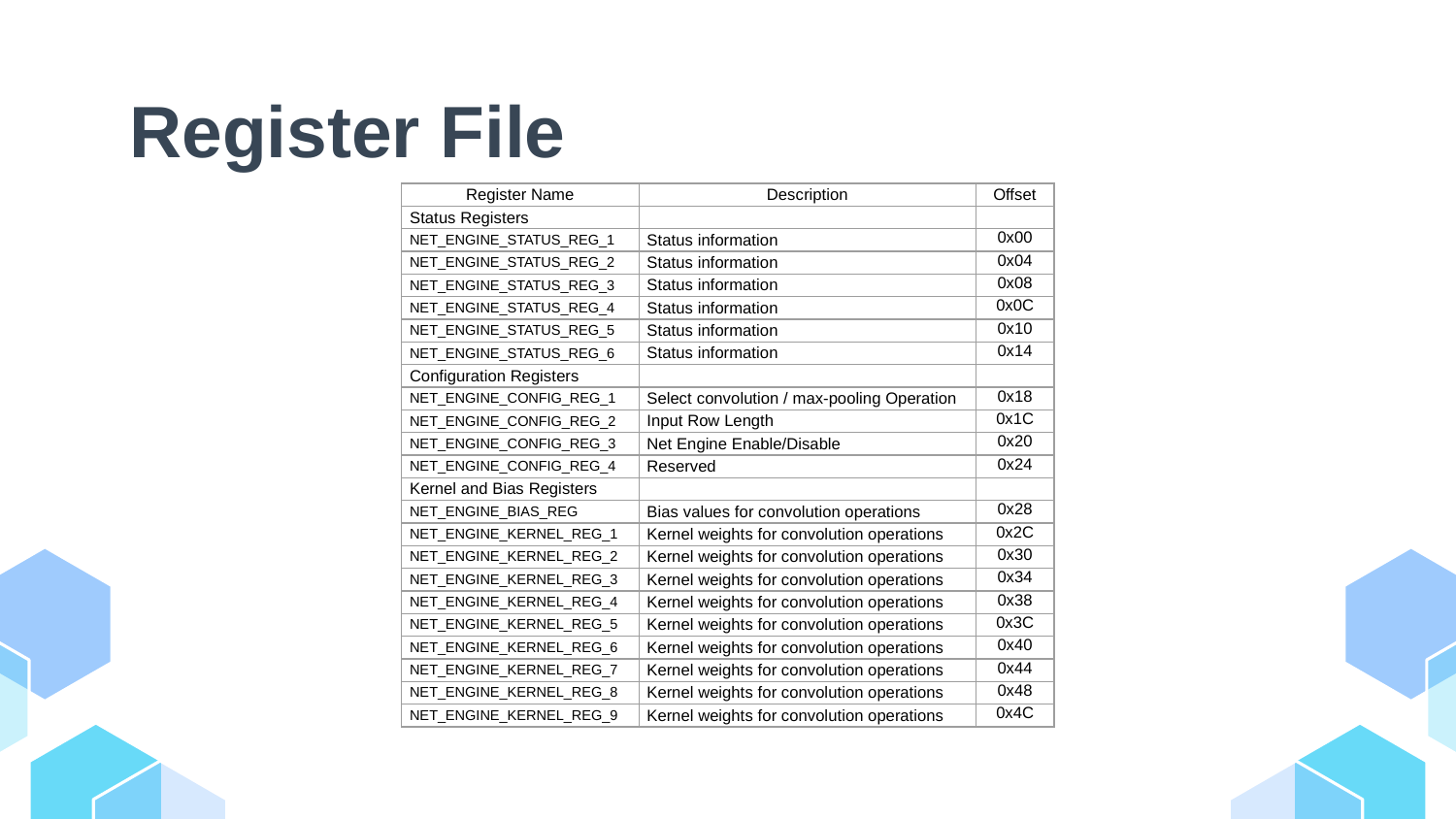

# Register File
| Register Name | Description | Offset |
| --- | --- | --- |
| Status Registers |  |  |
| NET\_ENGINE\_STATUS\_REG\_1 | Status information | 0x00 |
| NET\_ENGINE\_STATUS\_REG\_2 | Status information | 0x04 |
| NET\_ENGINE\_STATUS\_REG\_3 | Status information | 0x08 |
| NET\_ENGINE\_STATUS\_REG\_4 | Status information | 0x0C |
| NET\_ENGINE\_STATUS\_REG\_5 | Status information | 0x10 |
| NET\_ENGINE\_STATUS\_REG\_6 | Status information | 0x14 |
| Configuration Registers |  |  |
| NET\_ENGINE\_CONFIG\_REG\_1 | Select convolution / max-pooling Operation | 0x18 |
| NET\_ENGINE\_CONFIG\_REG\_2 | Input Row Length | 0x1C |
| NET\_ENGINE\_CONFIG\_REG\_3 | Net Engine Enable/Disable | 0x20 |
| NET\_ENGINE\_CONFIG\_REG\_4 | Reserved | 0x24 |
| Kernel and Bias Registers |  |  |
| NET\_ENGINE\_BIAS\_REG | Bias values for convolution operations | 0x28 |
| NET\_ENGINE\_KERNEL\_REG\_1 | Kernel weights for convolution operations | 0x2C |
| NET\_ENGINE\_KERNEL\_REG\_2 | Kernel weights for convolution operations | 0x30 |
| NET\_ENGINE\_KERNEL\_REG\_3 | Kernel weights for convolution operations | 0x34 |
| NET\_ENGINE\_KERNEL\_REG\_4 | Kernel weights for convolution operations | 0x38 |
| NET\_ENGINE\_KERNEL\_REG\_5 | Kernel weights for convolution operations | 0x3C |
| NET\_ENGINE\_KERNEL\_REG\_6 | Kernel weights for convolution operations | 0x40 |
| NET\_ENGINE\_KERNEL\_REG\_7 | Kernel weights for convolution operations | 0x44 |
| NET\_ENGINE\_KERNEL\_REG\_8 | Kernel weights for convolution operations | 0x48 |
| NET\_ENGINE\_KERNEL\_REG\_9 | Kernel weights for convolution operations | 0x4C |